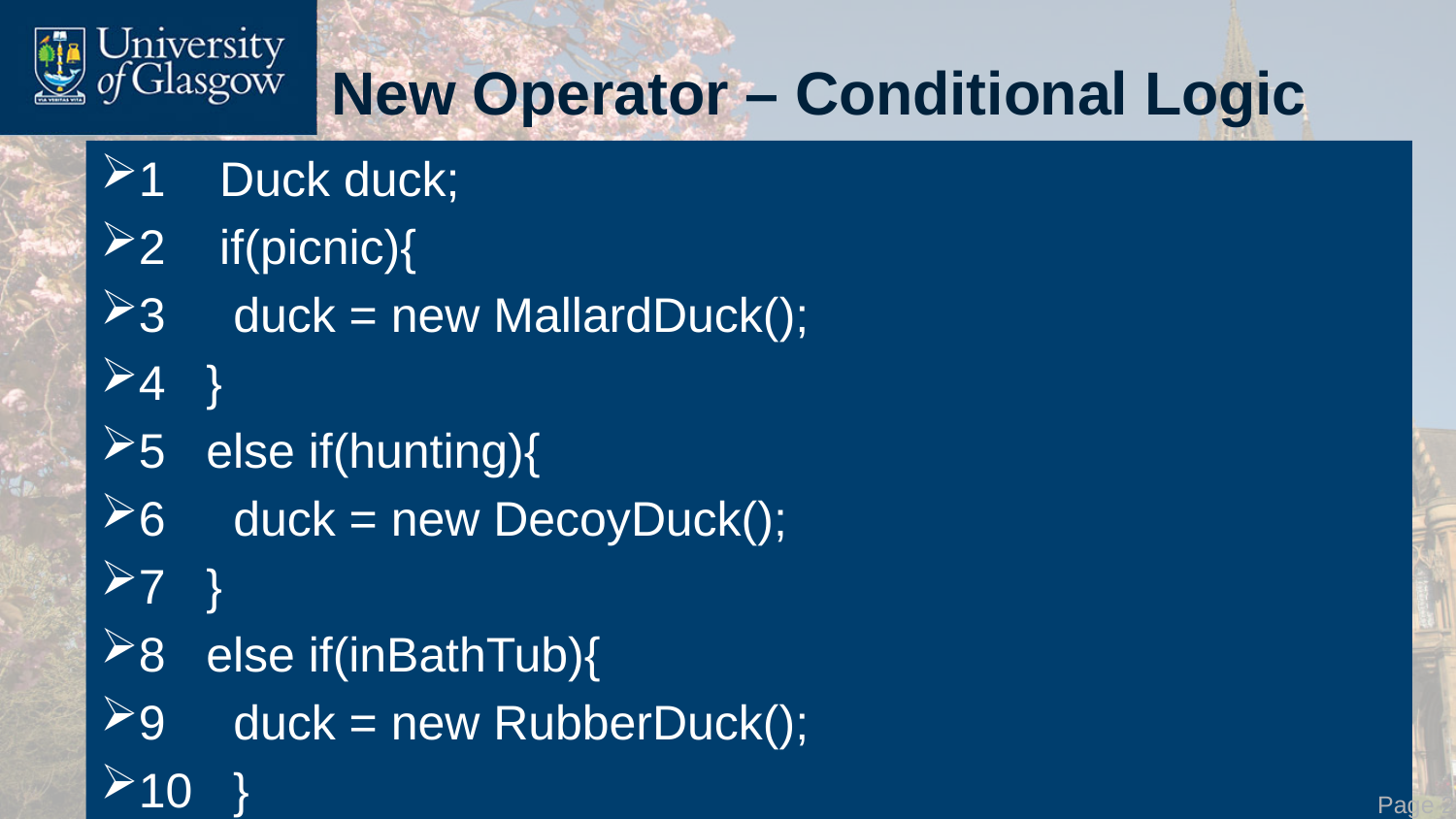

# New Operator – Conditional Logic
1    Duck duck;
2    if(picnic){
3     duck = new MallardDuck();
4   }
5   else if(hunting){
6     duck = new DecoyDuck();
7   }
8   else if(inBathTub){
9     duck = new RubberDuck();
10   }

 Page 21